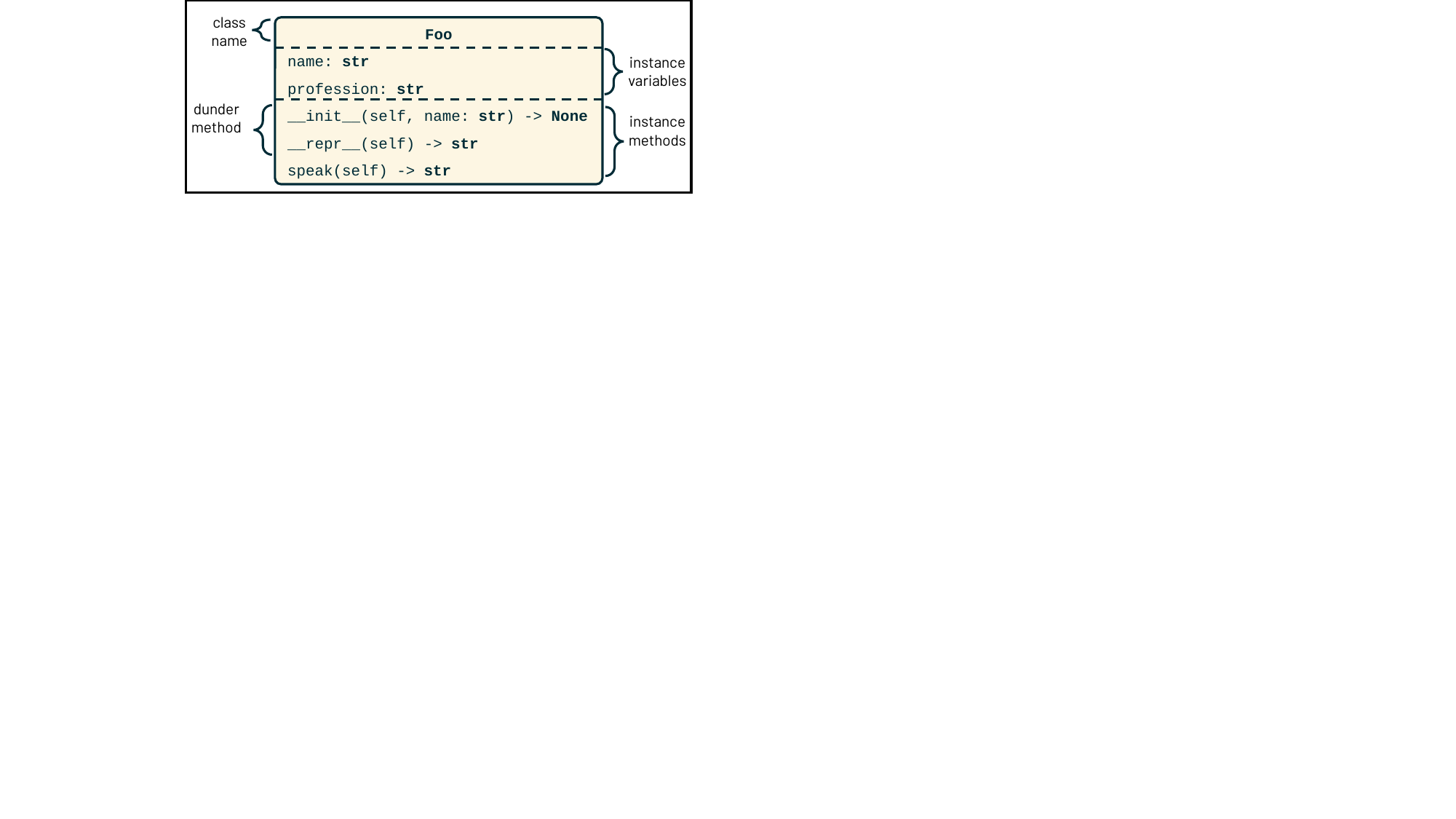

class name
Foo
name: str
profession: str
__init__(self, name: str) -> None
__repr__(self) -> str
speak(self) -> str

instance variables

dunder method

instance methods